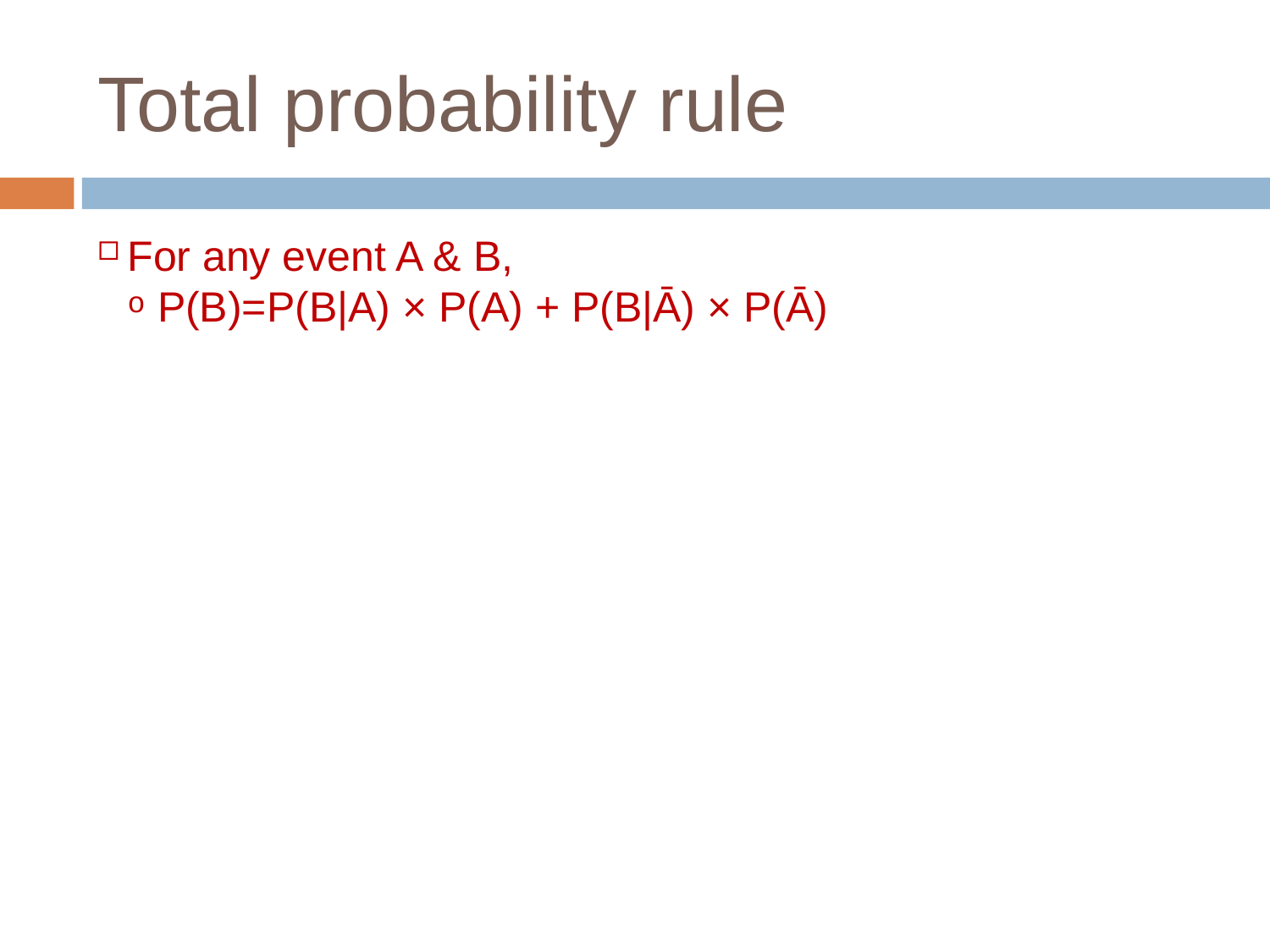

Total probability rule

For any event A & B,
P(B)=P(B|A) × P(A) + P(B|Ā) × P(Ā)